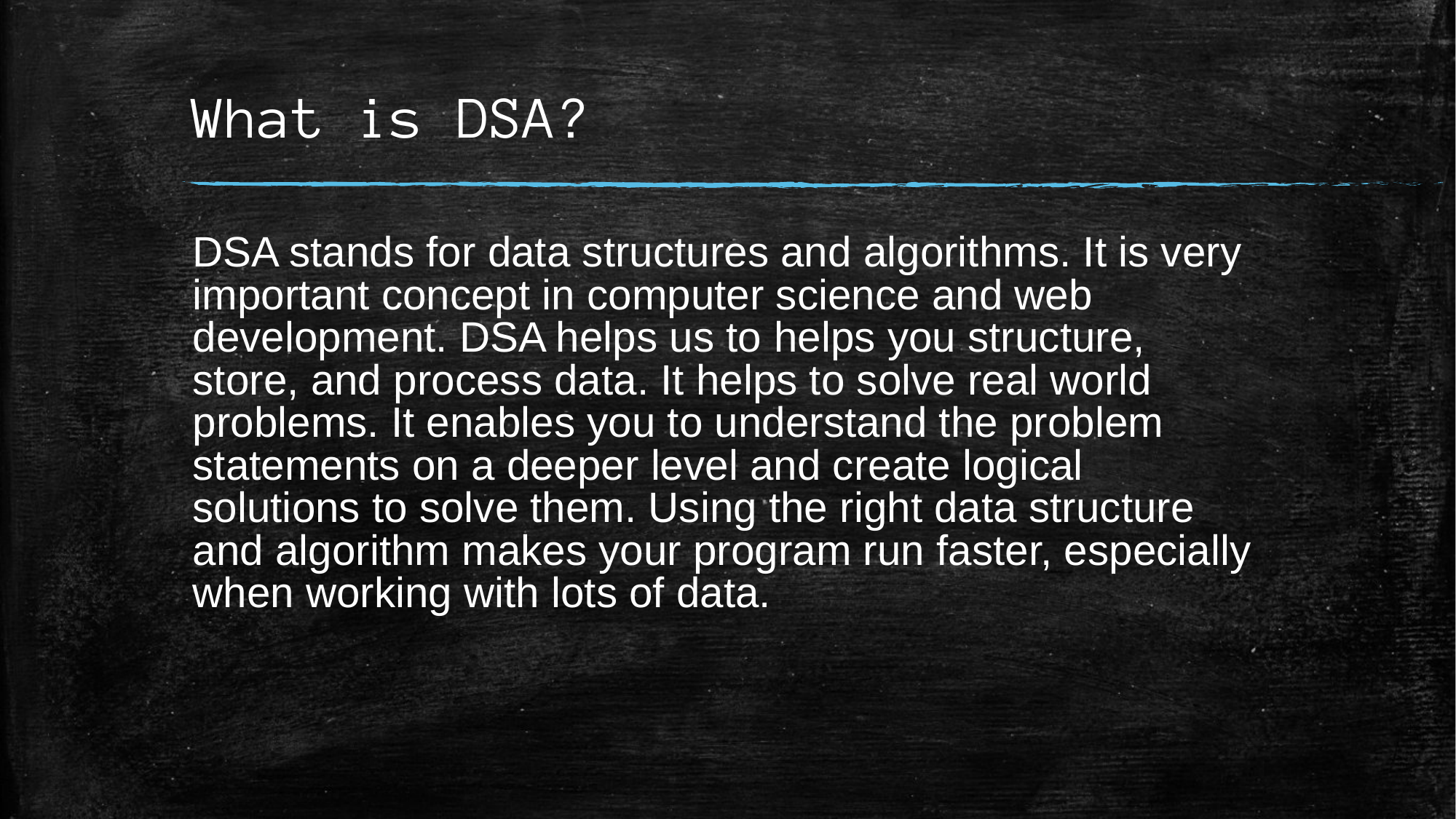

# What is DSA?
DSA stands for data structures and algorithms. It is very important concept in computer science and web development. DSA helps us to helps you structure, store, and process data. It helps to solve real world problems. It enables you to understand the problem statements on a deeper level and create logical solutions to solve them. Using the right data structure and algorithm makes your program run faster, especially when working with lots of data.